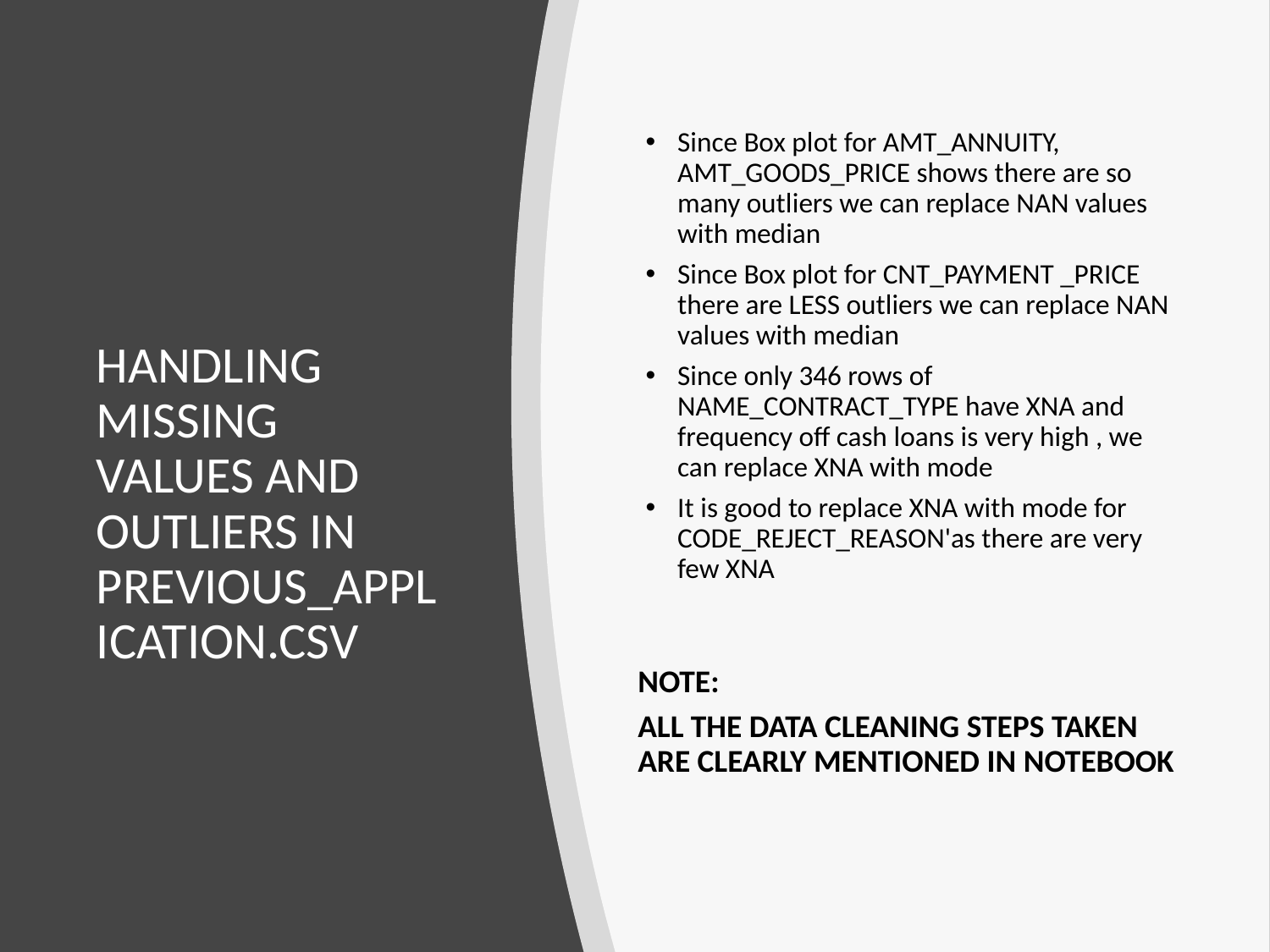

Since Box plot for AMT_ANNUITY, AMT_GOODS_PRICE shows there are so many outliers we can replace NAN values with median
Since Box plot for CNT_PAYMENT _PRICE  there are LESS outliers we can replace NAN values with median
Since only 346 rows of NAME_CONTRACT_TYPE have XNA and frequency off cash loans is very high , we can replace XNA with mode
It is good to replace XNA with mode for CODE_REJECT_REASON'as there are very few XNA

NOTE:
ALL THE DATA CLEANING STEPS TAKEN ARE CLEARLY MENTIONED IN NOTEBOOK

# HANDLING MISSING VALUES AND OUTLIERS IN PREVIOUS_APPLICATION.CSV